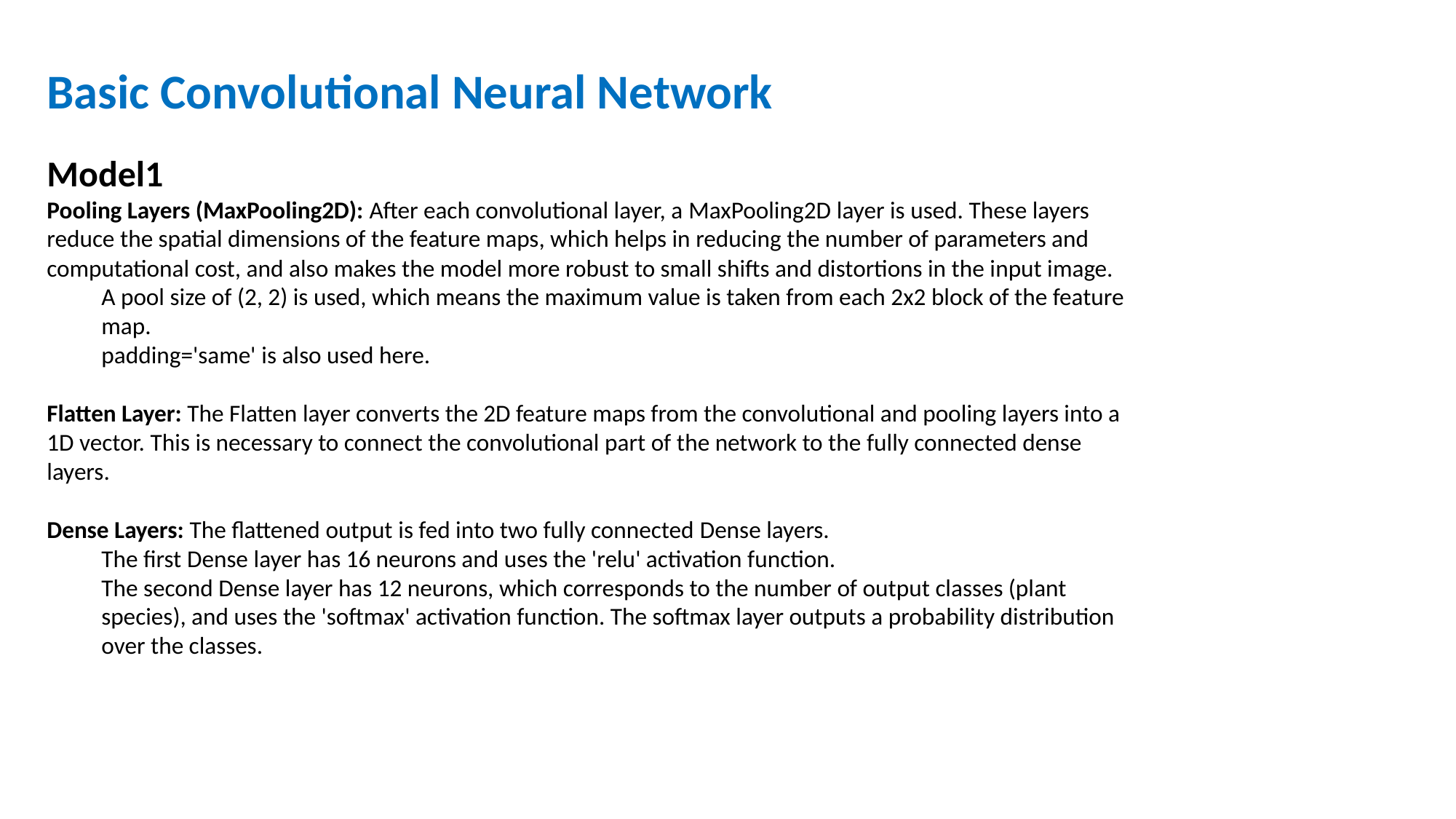

# Basic Convolutional Neural Network
Model1
Pooling Layers (MaxPooling2D): After each convolutional layer, a MaxPooling2D layer is used. These layers reduce the spatial dimensions of the feature maps, which helps in reducing the number of parameters and computational cost, and also makes the model more robust to small shifts and distortions in the input image.
A pool size of (2, 2) is used, which means the maximum value is taken from each 2x2 block of the feature map.
padding='same' is also used here.

Flatten Layer: The Flatten layer converts the 2D feature maps from the convolutional and pooling layers into a 1D vector. This is necessary to connect the convolutional part of the network to the fully connected dense layers.

Dense Layers: The flattened output is fed into two fully connected Dense layers.
The first Dense layer has 16 neurons and uses the 'relu' activation function.
The second Dense layer has 12 neurons, which corresponds to the number of output classes (plant species), and uses the 'softmax' activation function. The softmax layer outputs a probability distribution over the classes.